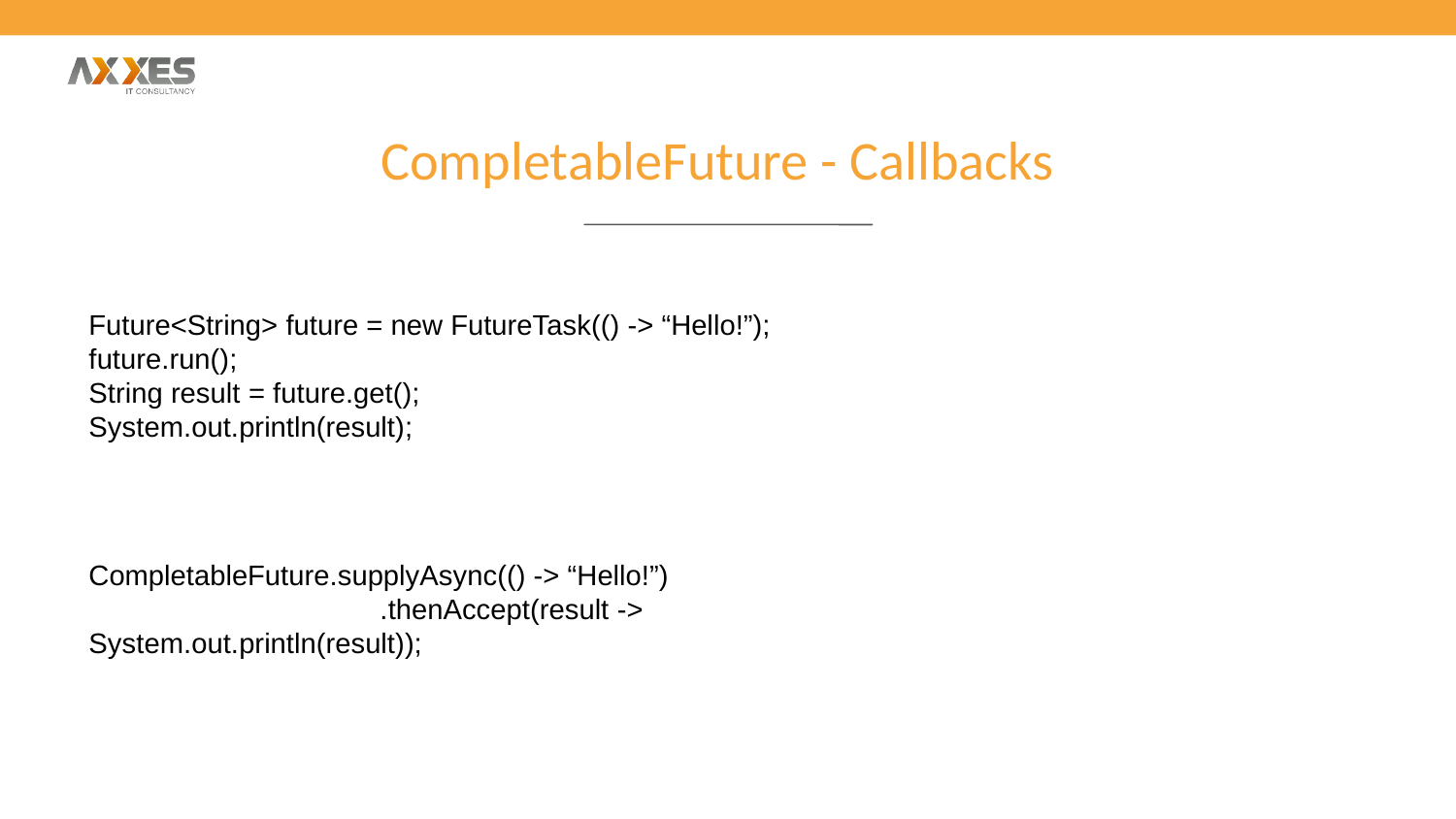

CompletableFuture - Callbacks
Future<String> future = new FutureTask(() -> “Hello!”);
future.run();
String result = future.get();
System.out.println(result);
CompletableFuture.supplyAsync(() -> “Hello!”)
		.thenAccept(result -> System.out.println(result));